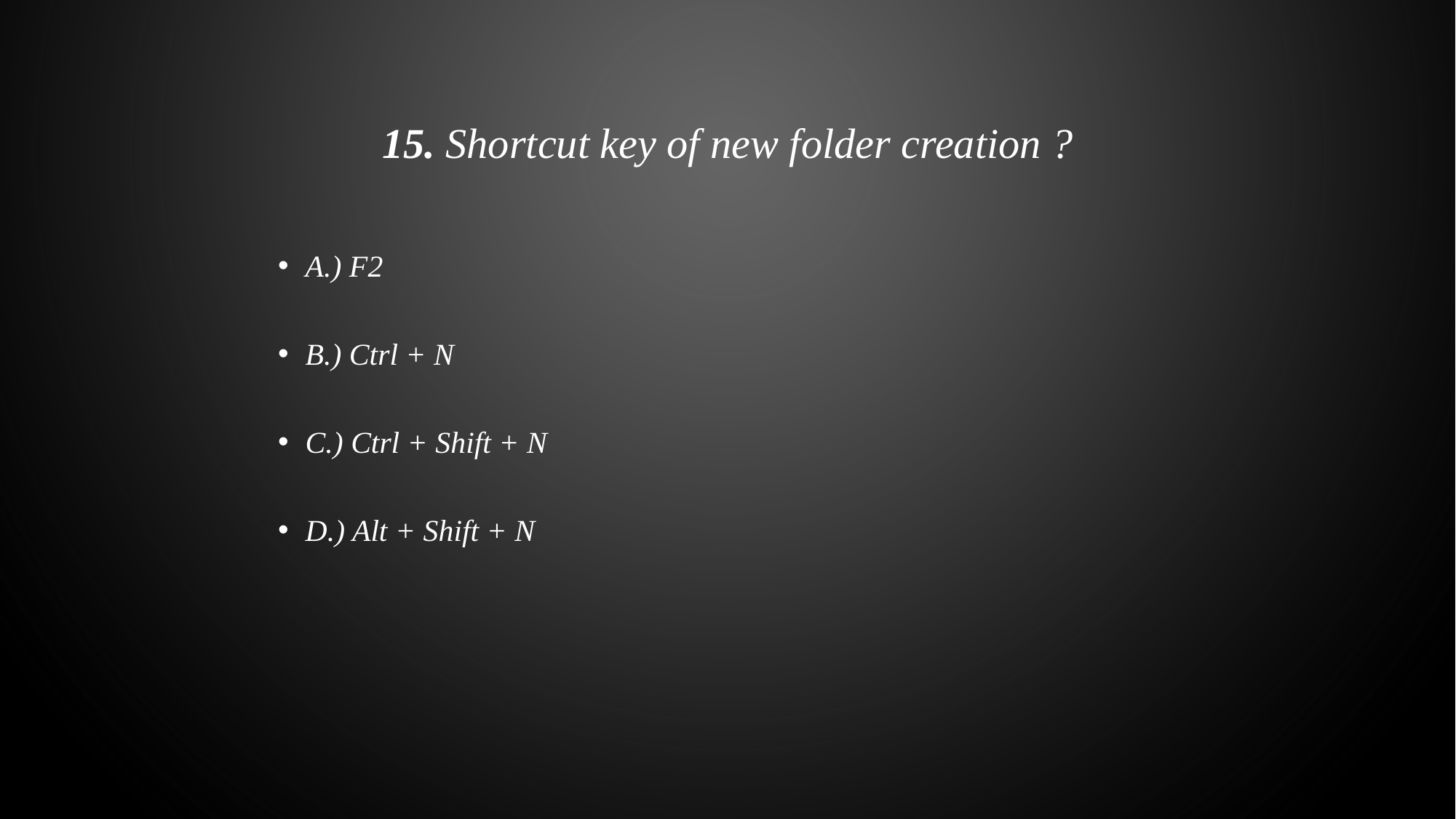

# 15. Shortcut key of new folder creation ?
A.) F2
B.) Ctrl + N
C.) Ctrl + Shift + N
D.) Alt + Shift + N